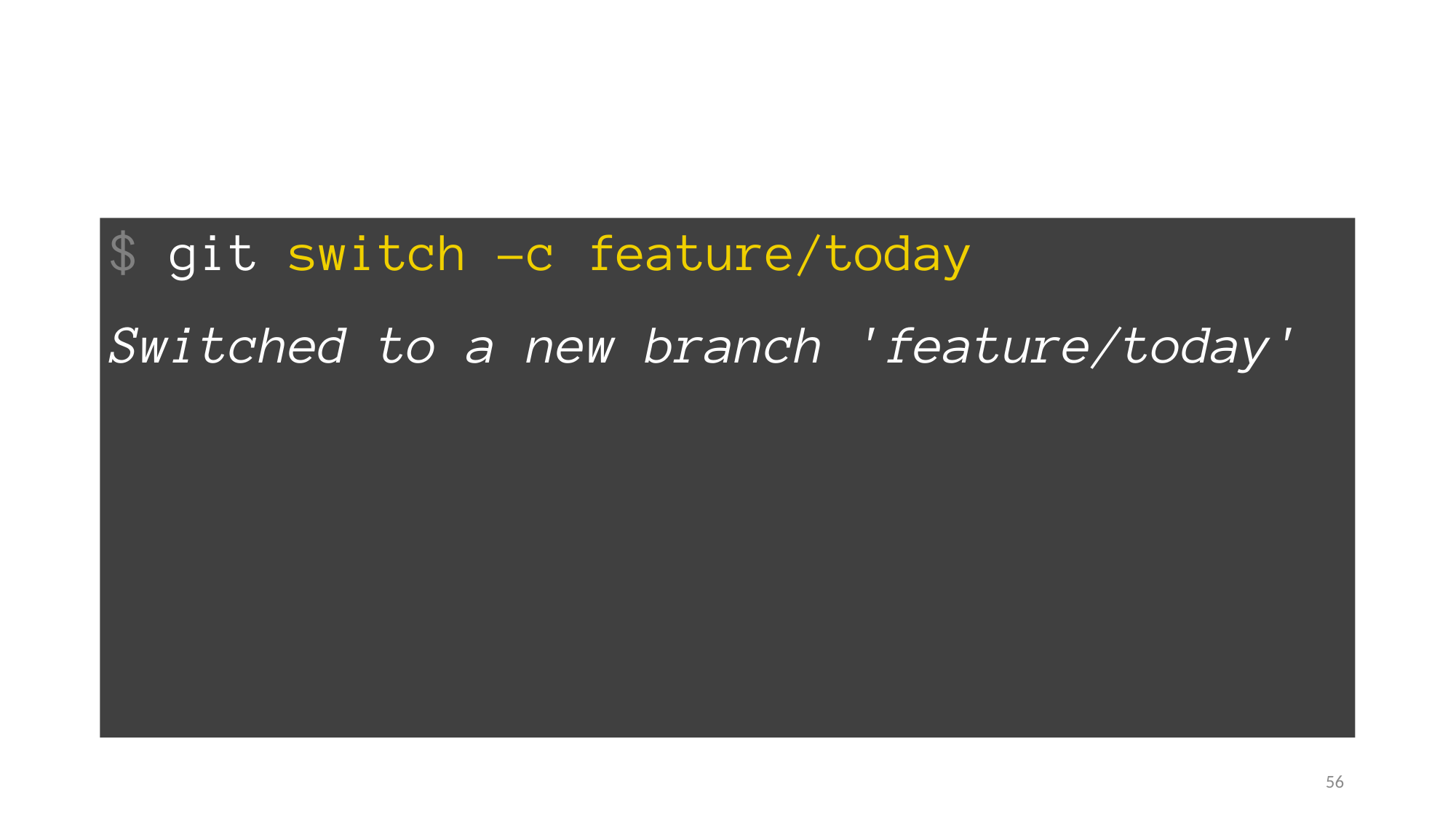

$ git switch -c feature/today
Switched to a new branch 'feature/today'
56